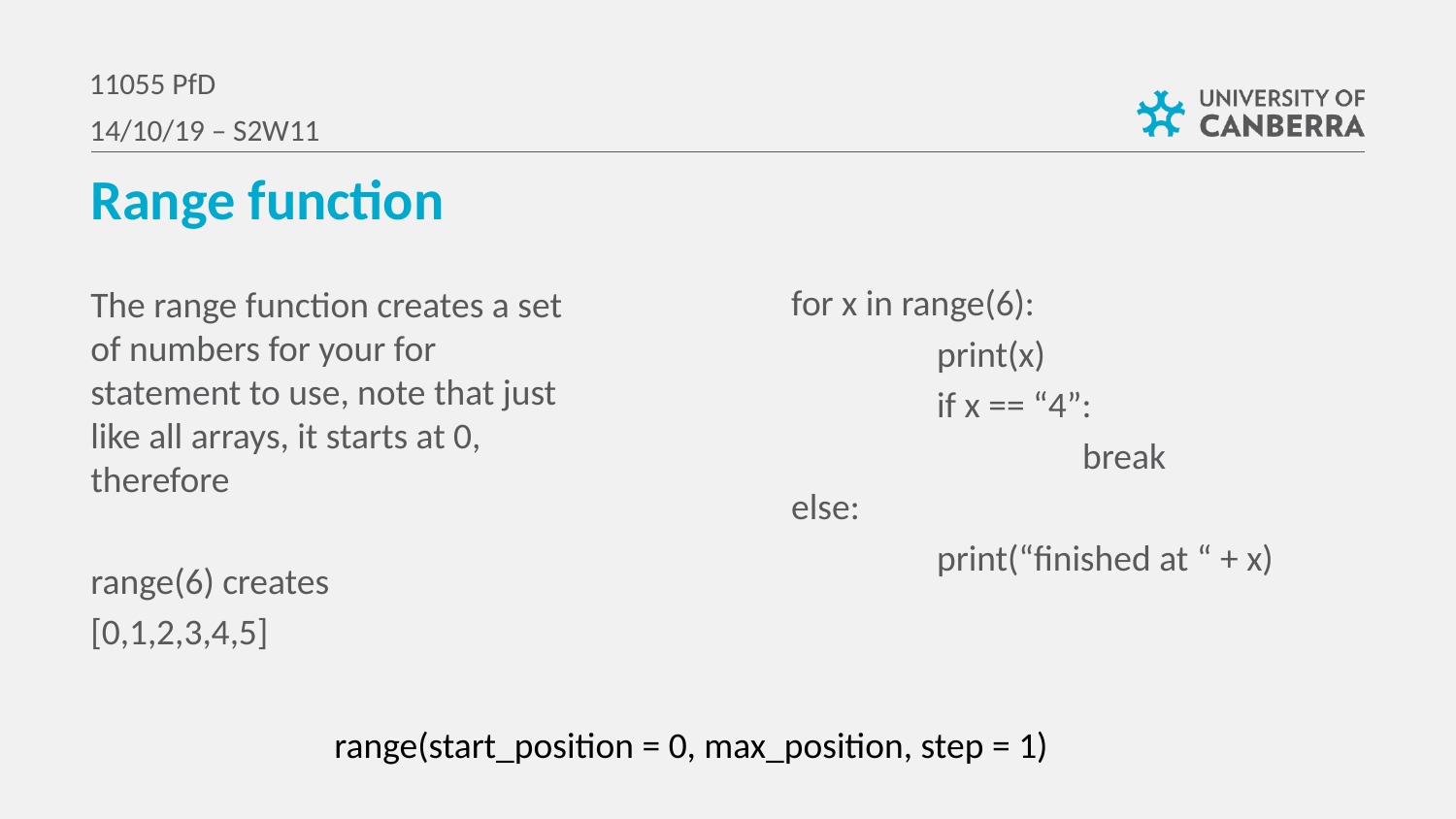

11055 PfD
14/10/19 – S2W11
Range function
for x in range(6):
	print(x)
	if x == “4”:
		break
else:
	print(“finished at “ + x)
The range function creates a set of numbers for your for statement to use, note that just like all arrays, it starts at 0, therefore

range(6) creates
[0,1,2,3,4,5]

range(start_position = 0, max_position, step = 1)